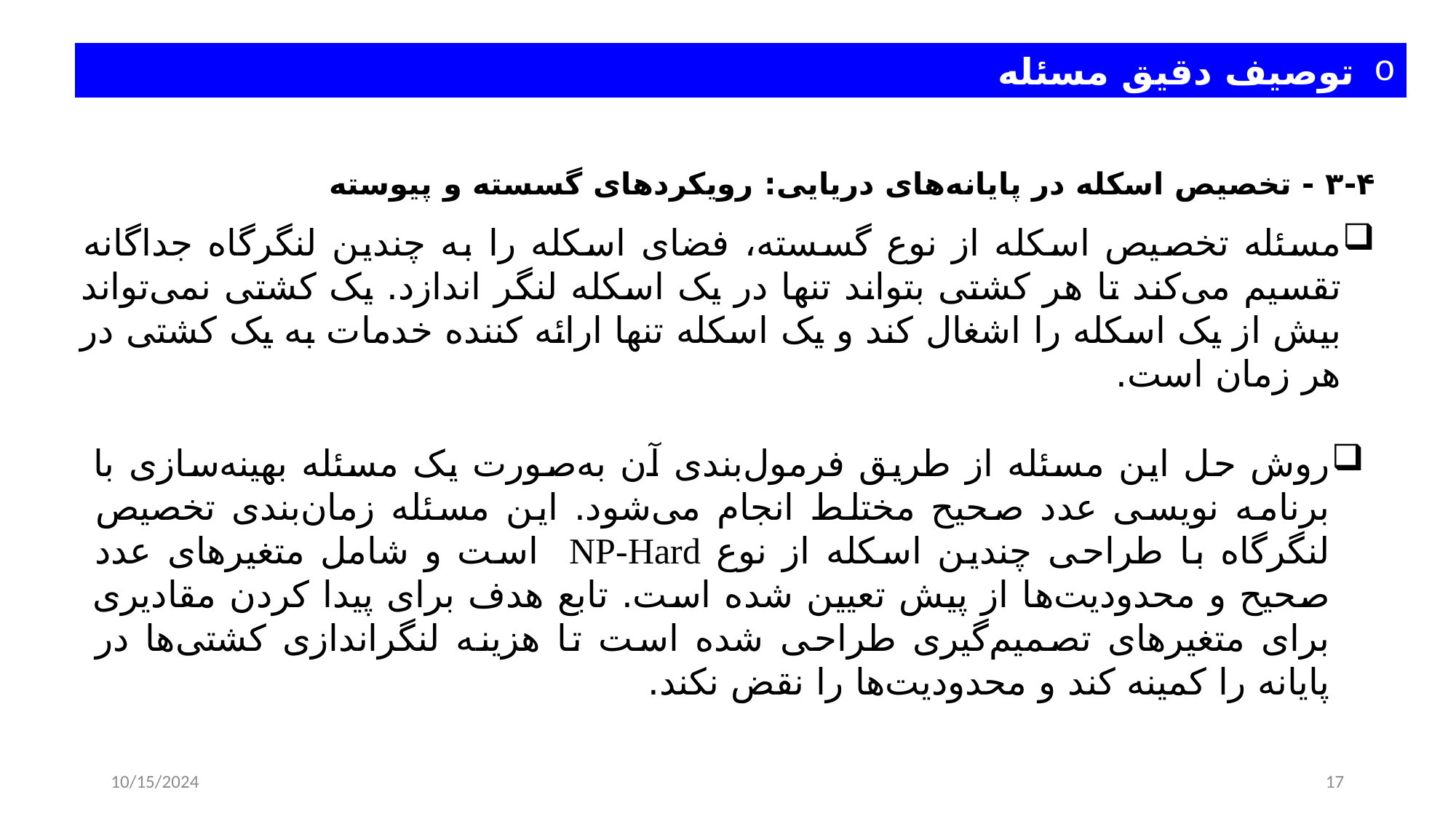

توصیف دقیق مسئله
۳-۴ - تخصیص اسکله در پایانه‌های دریایی: رویکردهای گسسته و پیوسته
مسئله تخصیص اسکله از نوع گسسته، فضای اسکله را به چندین لنگرگاه جداگانه تقسیم می‌کند تا هر کشتی بتواند تنها در یک اسکله لنگر اندازد. یک کشتی نمی‌تواند بیش از یک اسکله را اشغال کند و یک اسکله تنها ارائه کننده خدمات به یک کشتی در هر زمان است.

روش حل این مسئله از طریق فرمول‌بندی آن به‌صورت یک مسئله بهینه‌سازی با برنامه نویسی عدد صحیح مختلط انجام می‌شود. این مسئله زمان‌بندی تخصیص لنگرگاه با طراحی چندین اسکله از نوع NP-Hard  است و شامل متغیرهای عدد صحیح و محدودیت‌ها از پیش تعیین شده است. تابع هدف برای پیدا کردن مقادیری برای متغیرهای تصمیم‌گیری طراحی شده است تا هزینه لنگراندازی کشتی‌ها در پایانه را کمینه کند و محدودیت‌ها را نقض نکند.
10/15/2024
17